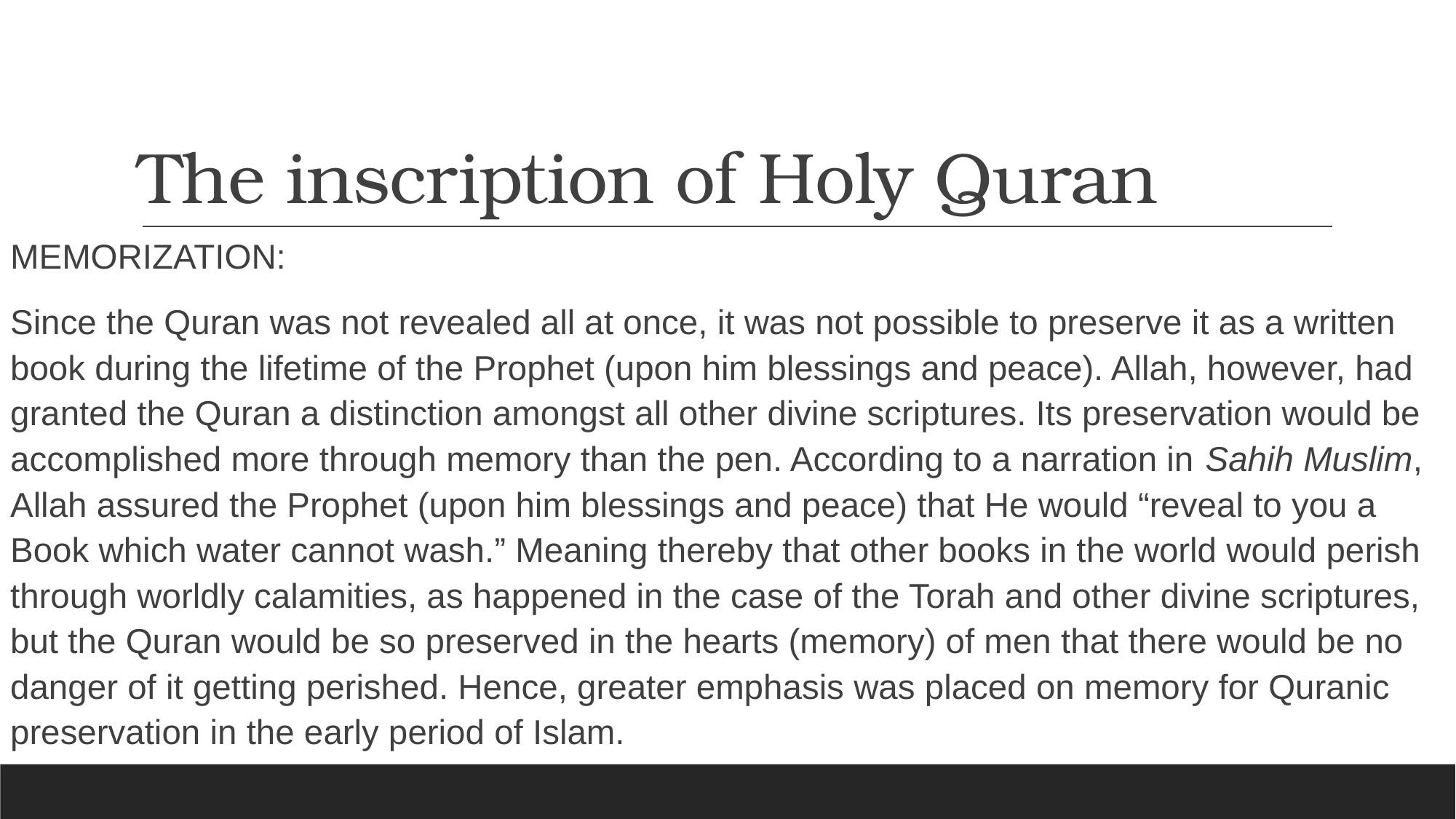

# The inscription of Holy Quran
MEMORIZATION:
Since the Quran was not revealed all at once, it was not possible to preserve it as a written book during the lifetime of the Prophet (upon him blessings and peace). Allah, however, had granted the Quran a distinction amongst all other divine scriptures. Its preservation would be accomplished more through memory than the pen. According to a narration in Sahih Muslim, Allah assured the Prophet (upon him blessings and peace) that He would “reveal to you a Book which water cannot wash.” Meaning thereby that other books in the world would perish through worldly calamities, as happened in the case of the Torah and other divine scriptures, but the Quran would be so preserved in the hearts (memory) of men that there would be no danger of it getting perished. Hence, greater emphasis was placed on memory for Quranic preservation in the early period of Islam.